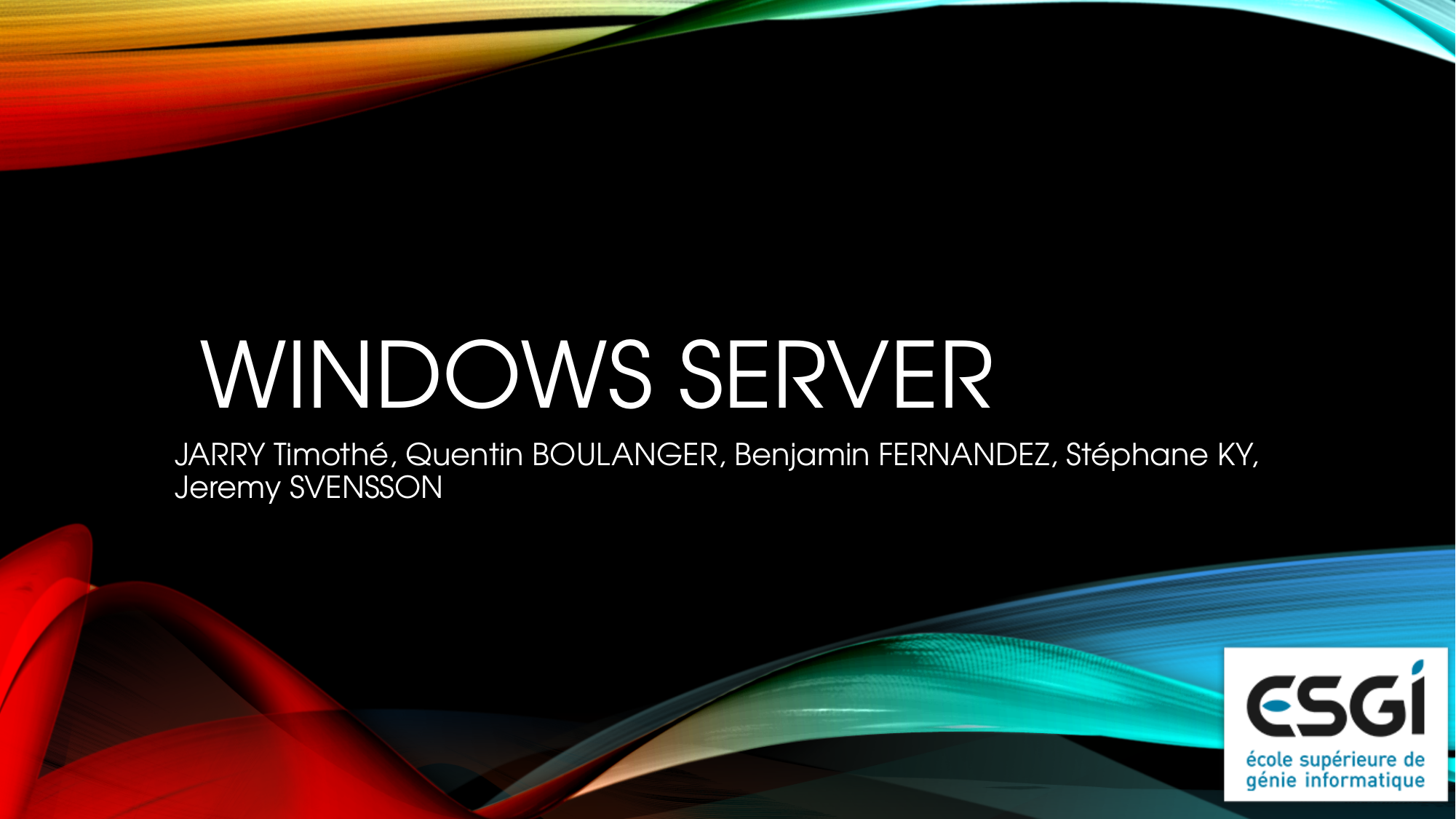

# Windows server
JARRY Timothé, Quentin BOULANGER, Benjamin FERNANDEZ, Stéphane KY, Jeremy SVENSSON